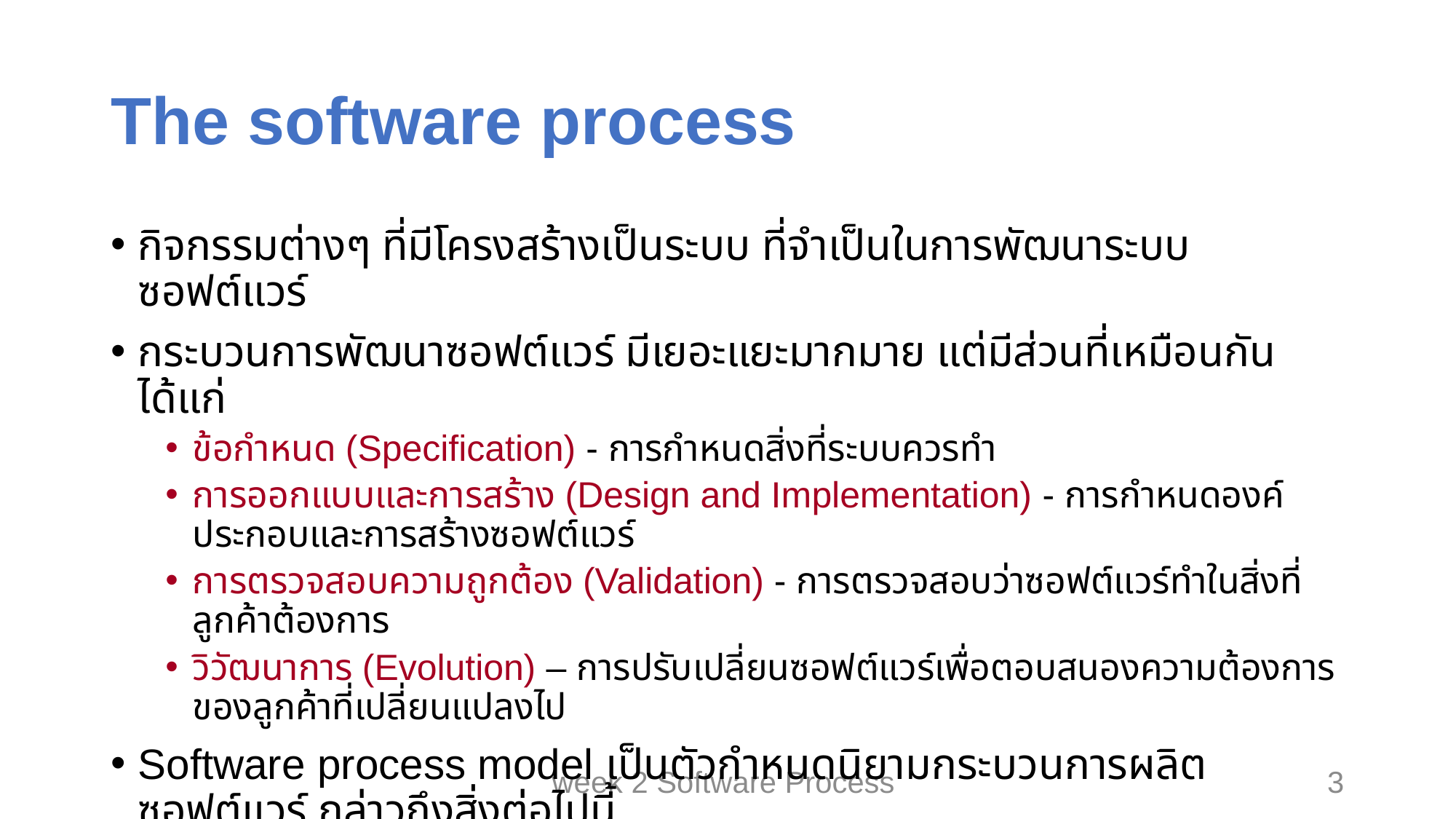

# The software process
กิจกรรมต่างๆ ที่มีโครงสร้างเป็นระบบ ที่จำเป็นในการพัฒนาระบบซอฟต์แวร์
กระบวนการพัฒนาซอฟต์แวร์ มีเยอะแยะมากมาย แต่มีส่วนที่เหมือนกัน ได้แก่
ข้อกำหนด (Specification) - การกำหนดสิ่งที่ระบบควรทำ
การออกแบบและการสร้าง (Design and Implementation) - การกำหนดองค์ประกอบและการสร้างซอฟต์แวร์
การตรวจสอบความถูกต้อง (Validation) - การตรวจสอบว่าซอฟต์แวร์ทำในสิ่งที่ลูกค้าต้องการ
วิวัฒนาการ (Evolution) – การปรับเปลี่ยนซอฟต์แวร์เพื่อตอบสนองความต้องการของลูกค้าที่เปลี่ยนแปลงไป
Software process model เป็นตัวกำหนดนิยามกระบวนการผลิตซอฟต์แวร์ กล่าวถึงสิ่งต่อไปนี้
กิจกรรมที่ต้องทำในการพัฒนาซอฟต์แวร์ เช่น การกำหนดนิยามข้อมูล ออกแบบส่วนติดต่อผู้ใช้ เป็นต้น
ลำดับขั้นตอนในการพัฒนาซอฟต์แวร์

week 2 Software Process
3